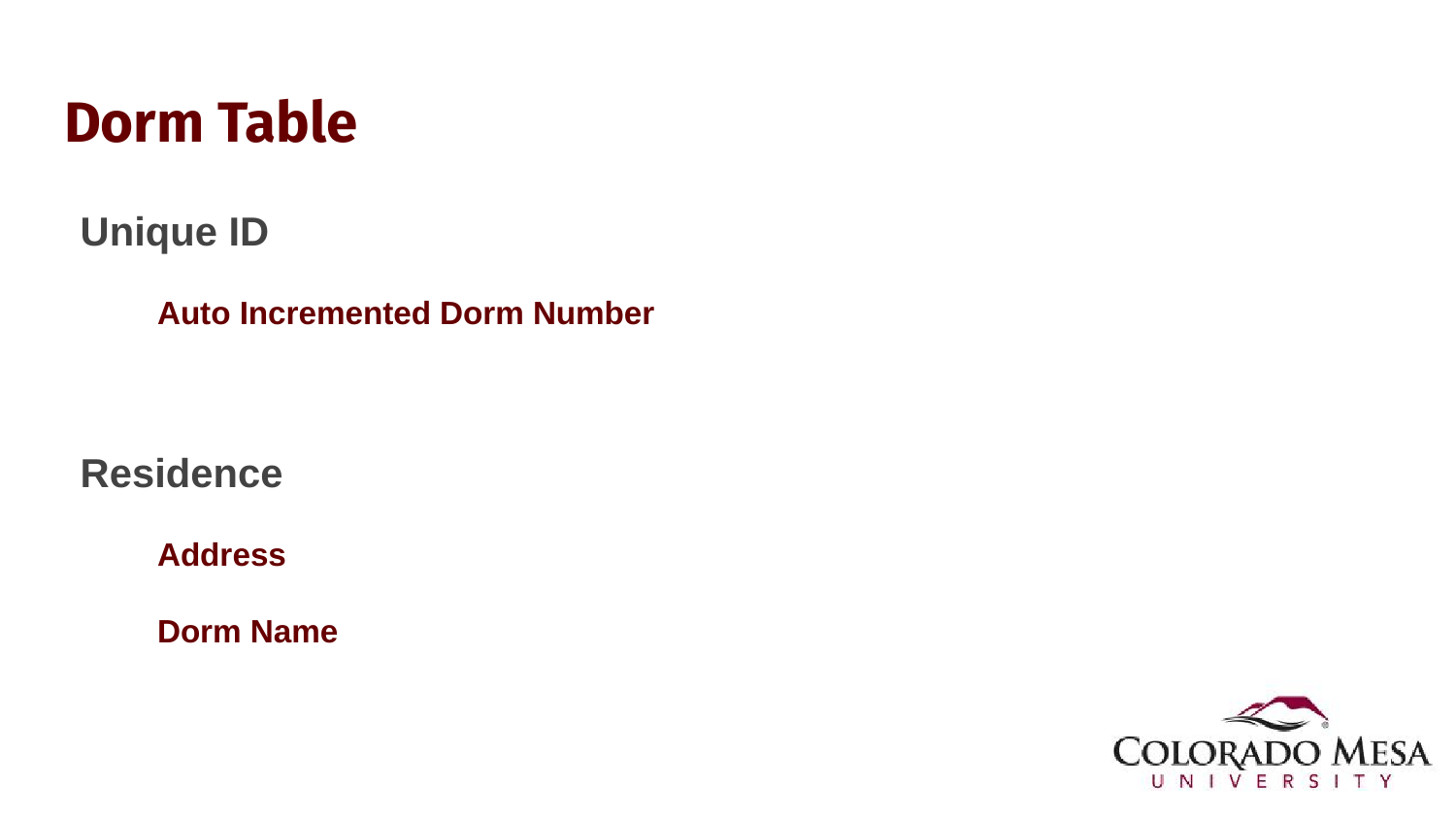

# Dorm Table

Unique ID
Auto Incremented Dorm Number

Residence
Address
Dorm Name